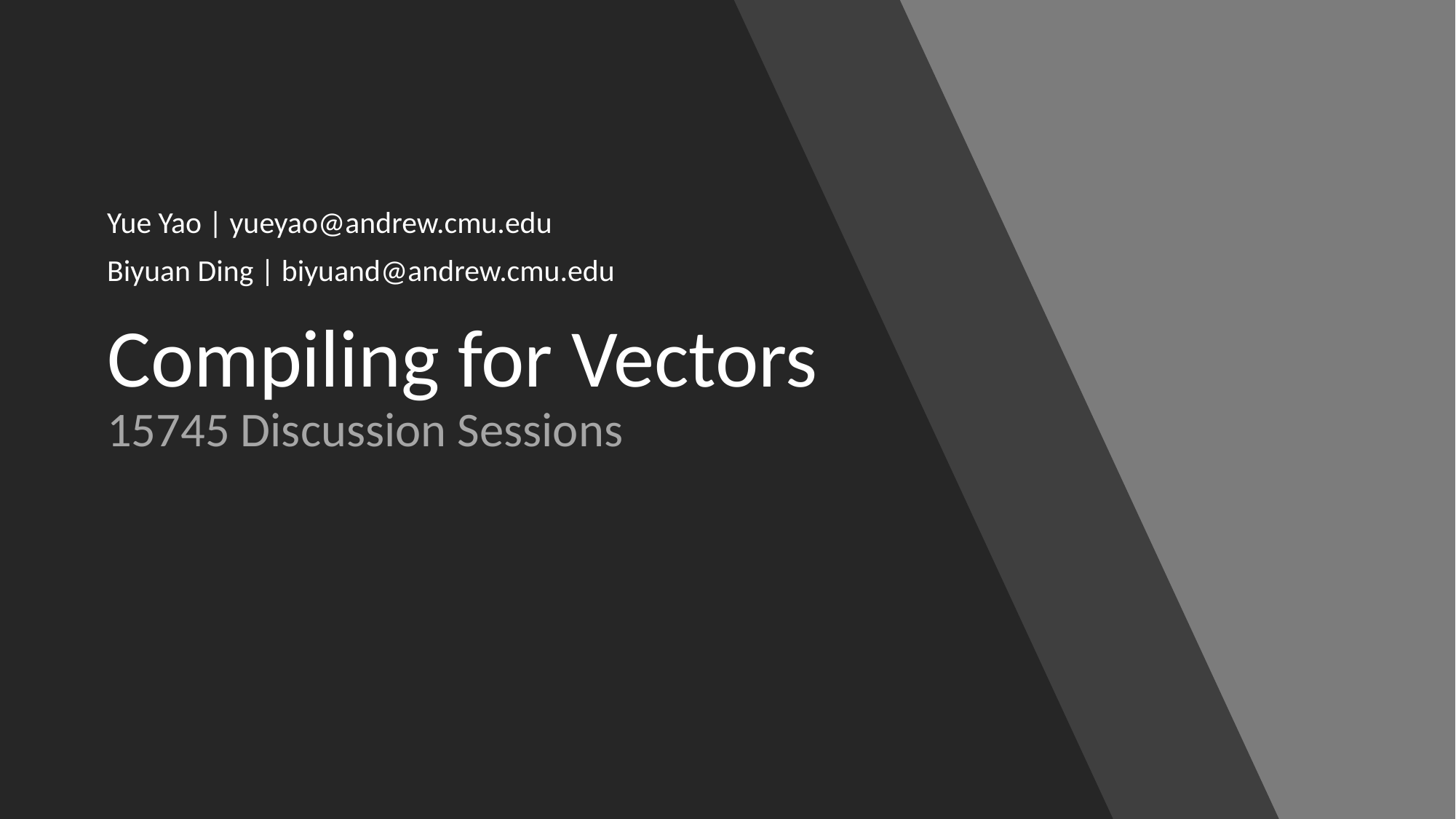

Yue Yao | yueyao@andrew.cmu.edu
Biyuan Ding | biyuand@andrew.cmu.edu
# Compiling for Vectors 15745 Discussion Sessions